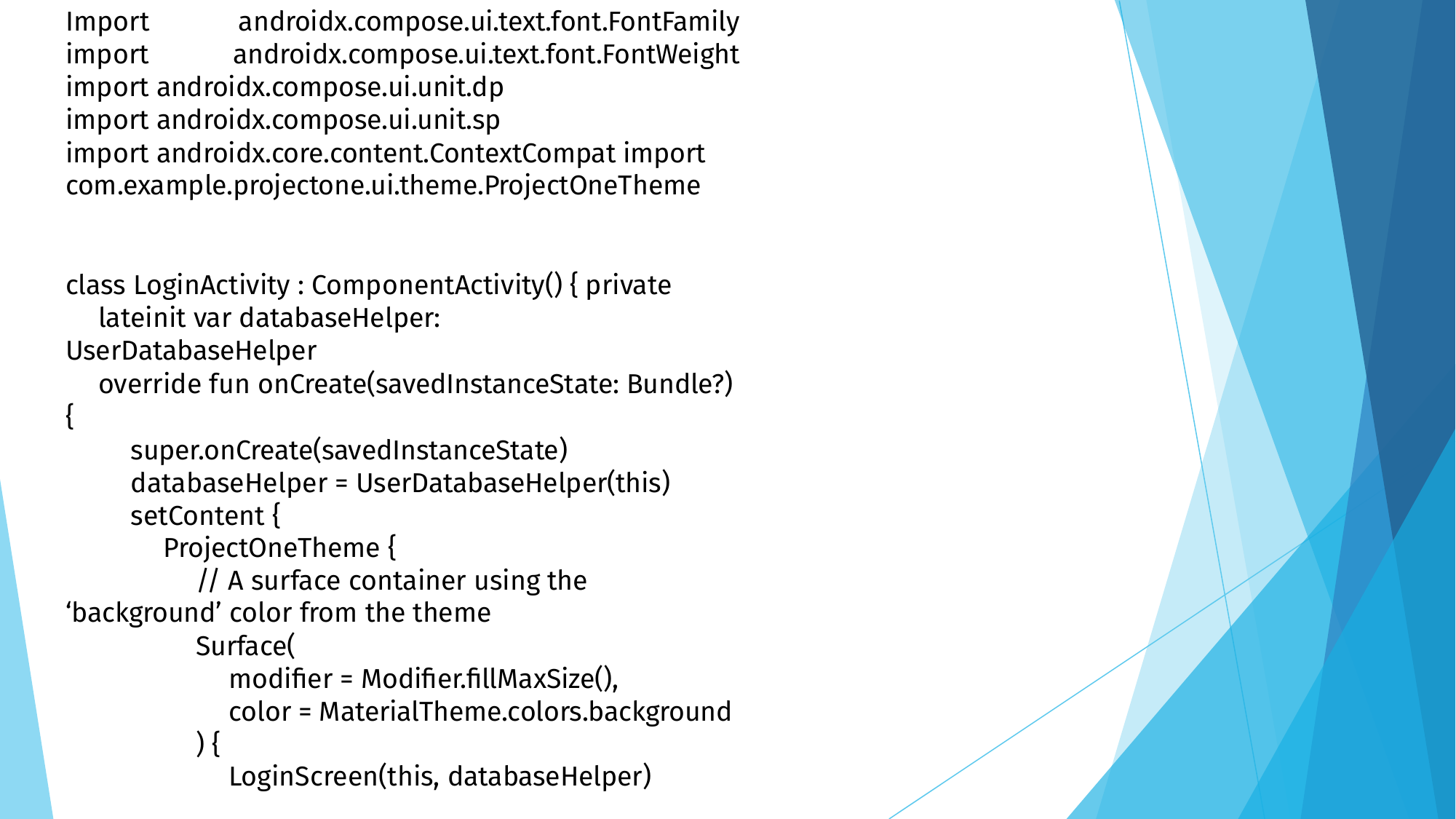

Import androidx.compose.ui.text.font.FontFamily import androidx.compose.ui.text.font.FontWeight import androidx.compose.ui.unit.dp
import androidx.compose.ui.unit.sp
import androidx.core.content.ContextCompat import
com.example.projectone.ui.theme.ProjectOneTheme

class LoginActivity : ComponentActivity() { private lateinit var databaseHelper:
UserDatabaseHelper
override fun onCreate(savedInstanceState: Bundle?)
{
super.onCreate(savedInstanceState) databaseHelper = UserDatabaseHelper(this) setContent {
ProjectOneTheme {
// A surface container using the
‘background’ color from the theme
Surface(
modifier = Modifier.fillMaxSize(),
color = MaterialTheme.colors.background
) {
LoginScreen(this, databaseHelper)